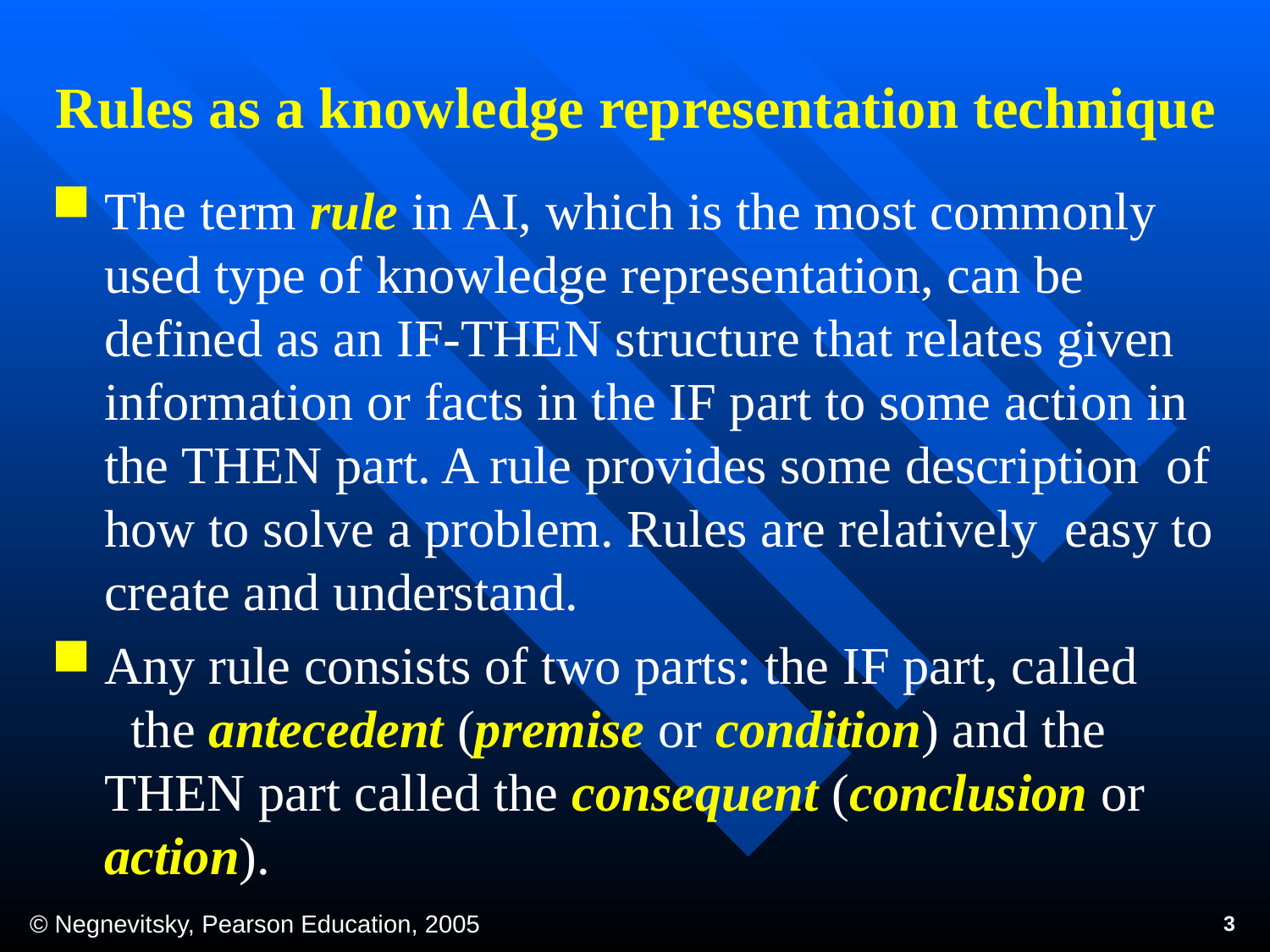

Rules as a knowledge representation technique
The term rule in AI, which is the most commonly used type of knowledge representation, can be defined as an IF-THEN structure that relates given information or facts in the IF part to some action in the THEN part. A rule provides some description  of how to solve a problem. Rules are relatively  easy to create and understand.
Any rule consists of two parts: the IF part, called        the antecedent (premise or condition) and the  THEN part called the consequent (conclusion or action).